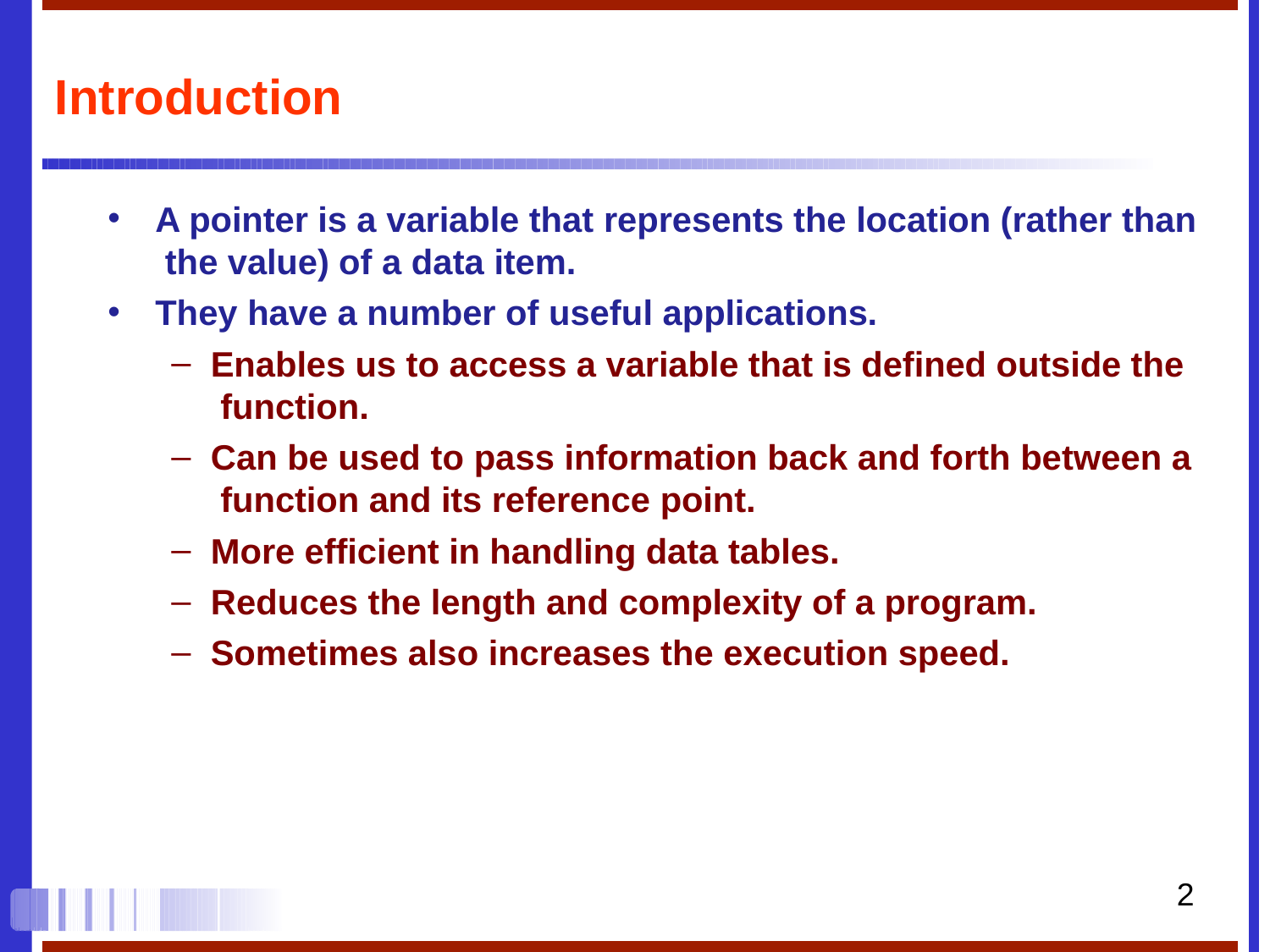

# Introduction

•
A pointer is a variable that represents the location (rather than  the value) of a data item.
They have a number of useful applications.
Enables us to access a variable that is defined outside the  function.
Can be used to pass information back and forth between a  function and its reference point.
More efficient in handling data tables.
Reduces the length and complexity of a program.
Sometimes also increases the execution speed.
•
2